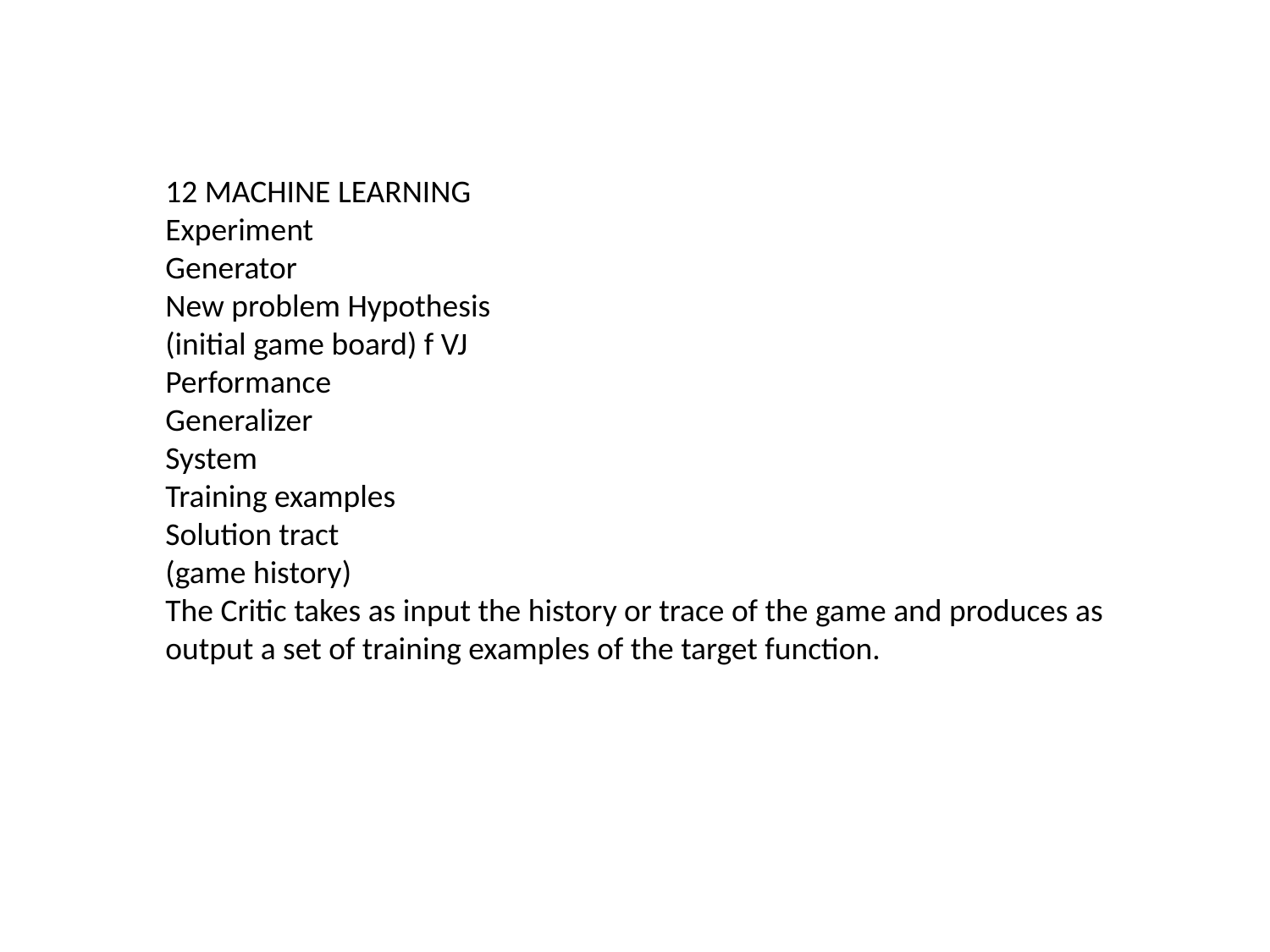

#

12 MACHINE LEARNING
Experiment
Generator
New problem Hypothesis
(initial game board) f VJ
Performance
Generalizer
System
Training examples
Solution tract
(game history)
The Critic takes as input the history or trace of the game and produces as
output a set of training examples of the target function.